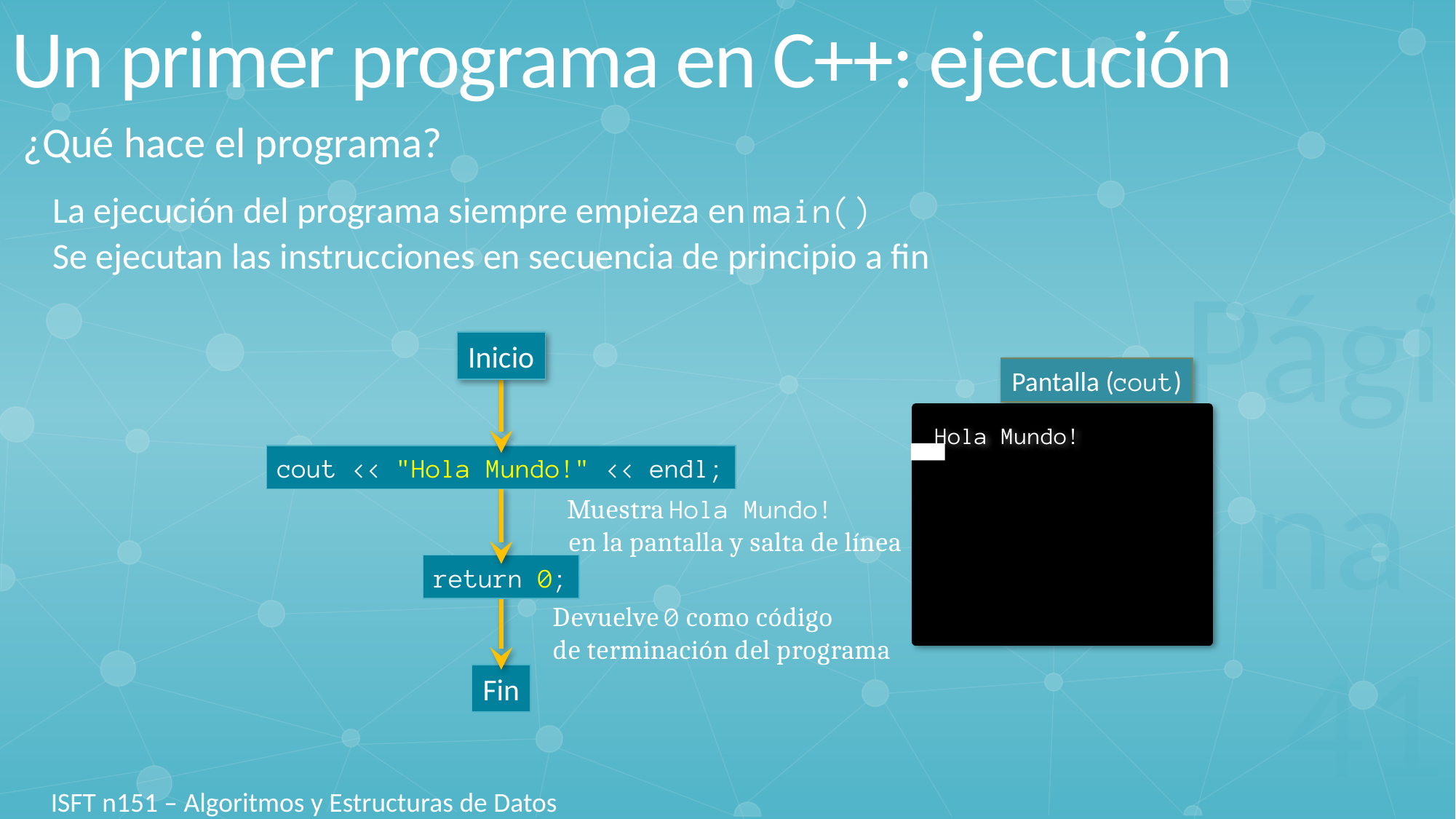

Un primer programa en C++: ejecución
¿Qué hace el programa?
La ejecución del programa siempre empieza en main()
Se ejecutan las instrucciones en secuencia de principio a fin

Inicio
Pantalla (cout)
cout << "Hola Mundo!" << endl;

_
Hola Mundo!
_

Muestra Hola Mundo!
en la pantalla y salta de línea
return 0;
Fin
Devuelve 0 como código
de terminación del programa
Página 41
ISFT n151 – Algoritmos y Estructuras de Datos